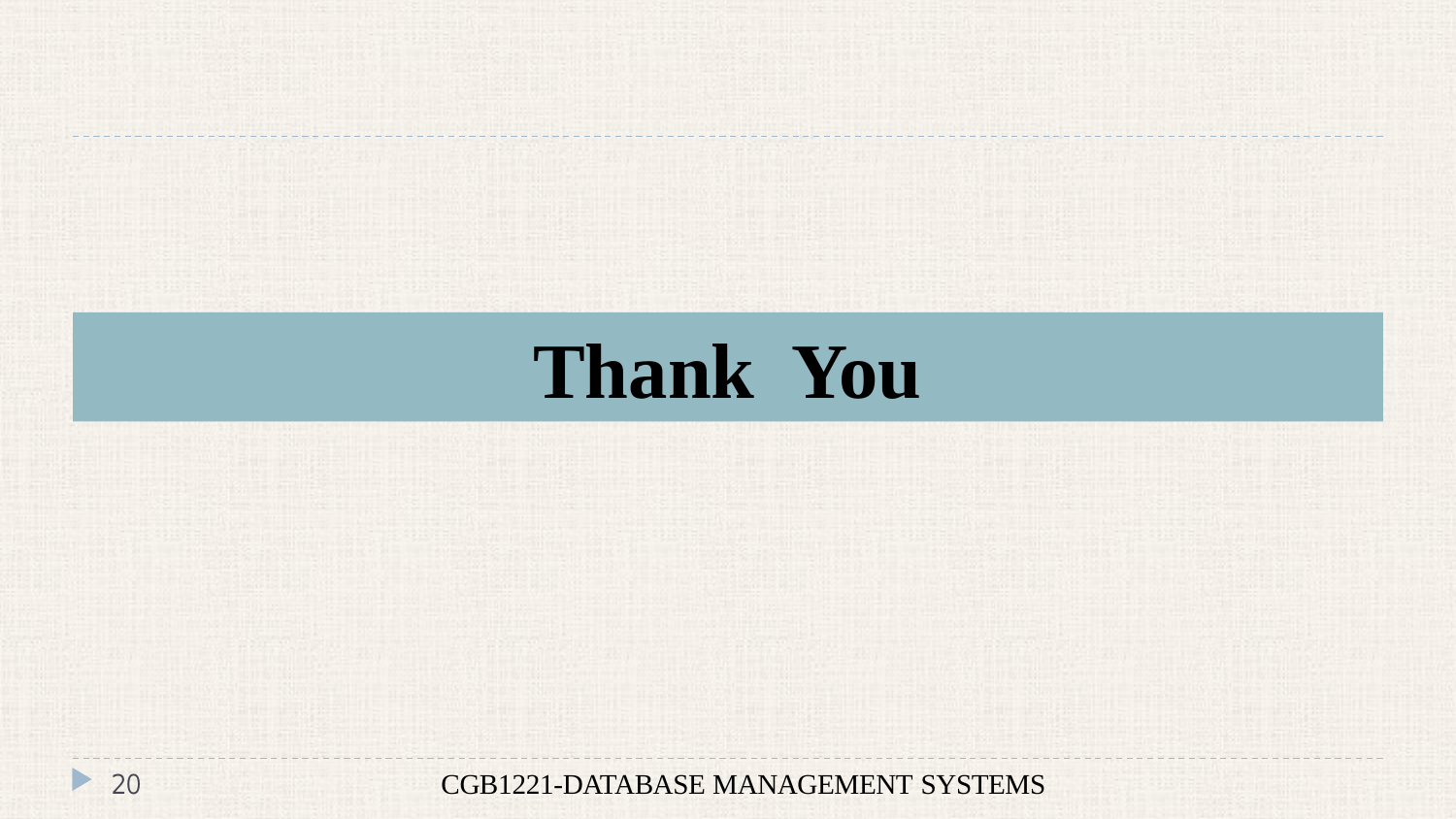

# Thank  You
20
CGB1221-DATABASE MANAGEMENT SYSTEMS